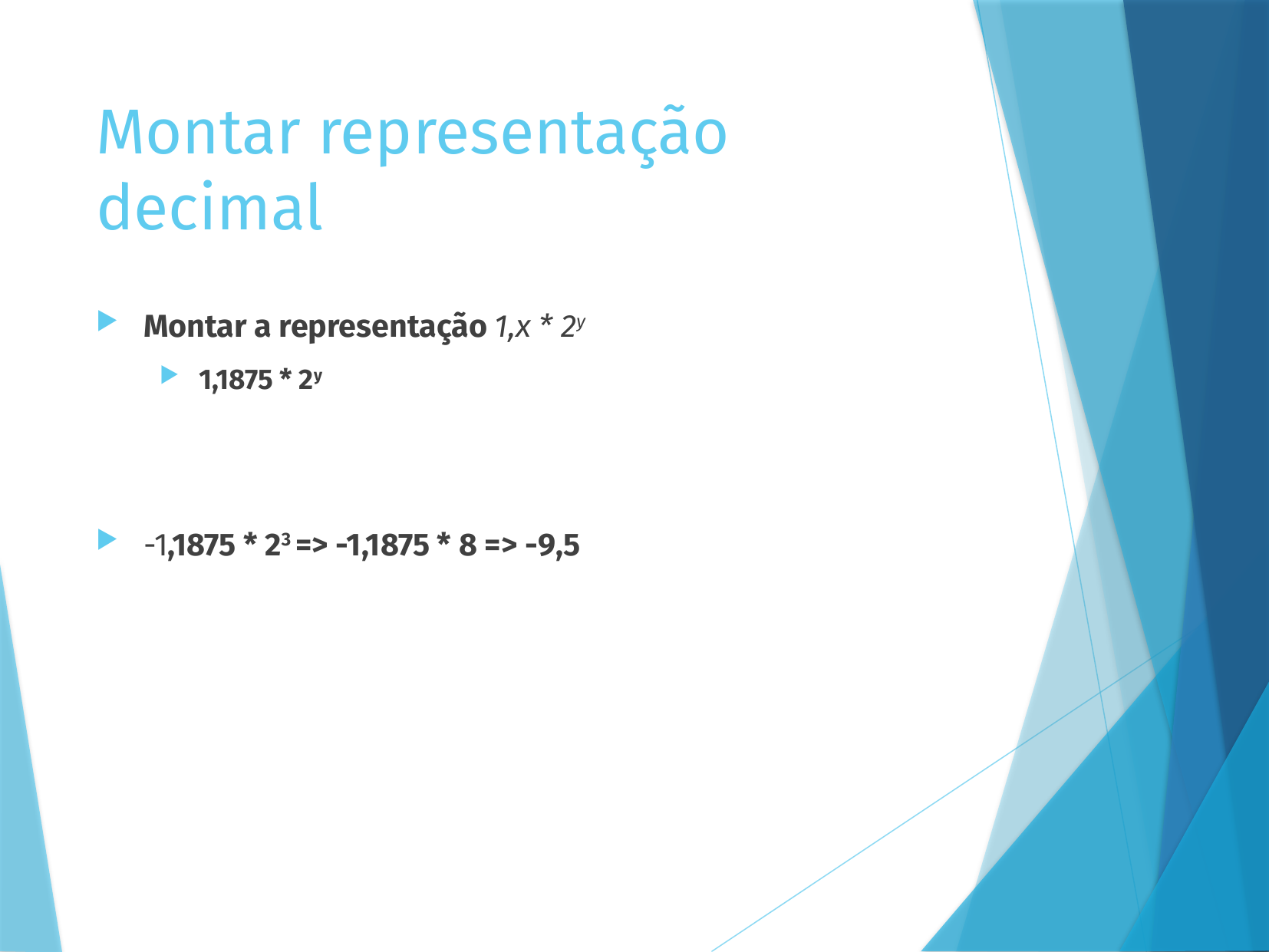

# Montar representação decimal
Montar a representação 1,x * 2y
1,1875 * 2y

-1,1875 * 23 => -1,1875 * 8 => -9,5